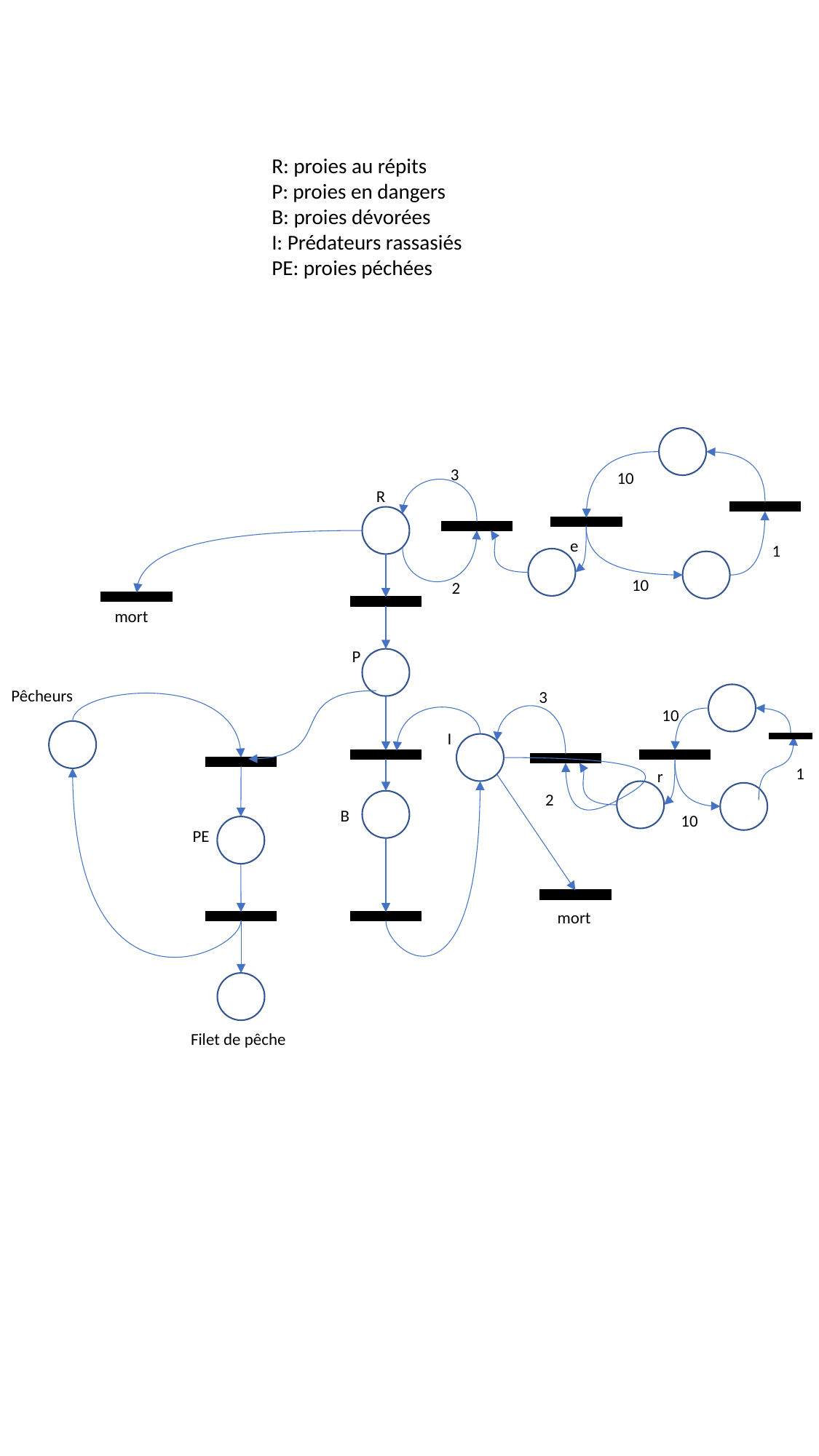

R: proies au répits
P: proies en dangers
B: proies dévorées
I: Prédateurs rassasiés
PE: proies péchées

3
10
R

e
1

10
2

mort
P

Pêcheurs
3

10

I

1
r

2

B
10

PE

mort

Filet de pêche